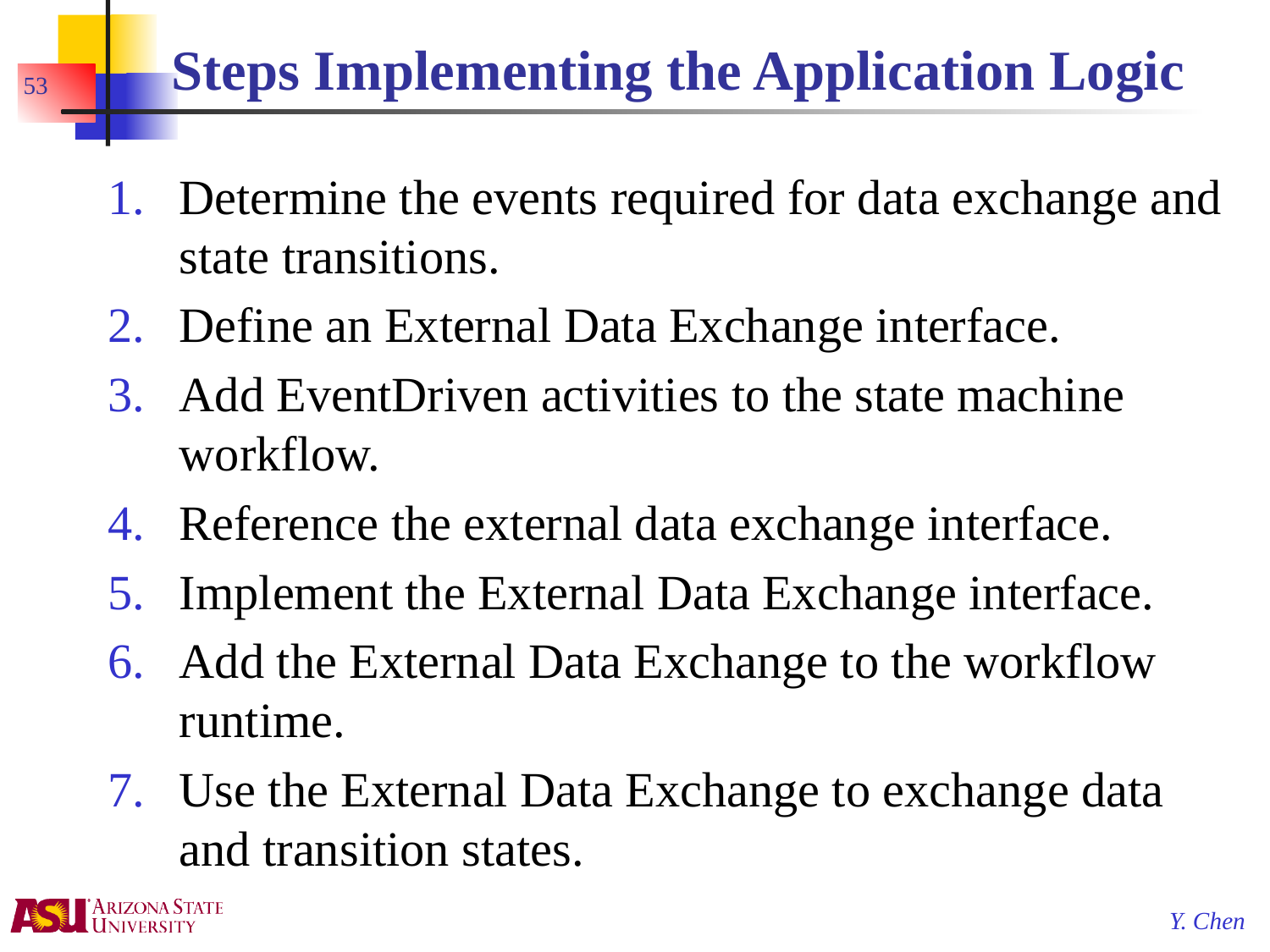

# Steps Implementing the Application Logic
53
Determine the events required for data exchange and state transitions.
Define an External Data Exchange interface.
Add EventDriven activities to the state machine workflow.
Reference the external data exchange interface.
Implement the External Data Exchange interface.
Add the External Data Exchange to the workflow runtime.
Use the External Data Exchange to exchange data and transition states.